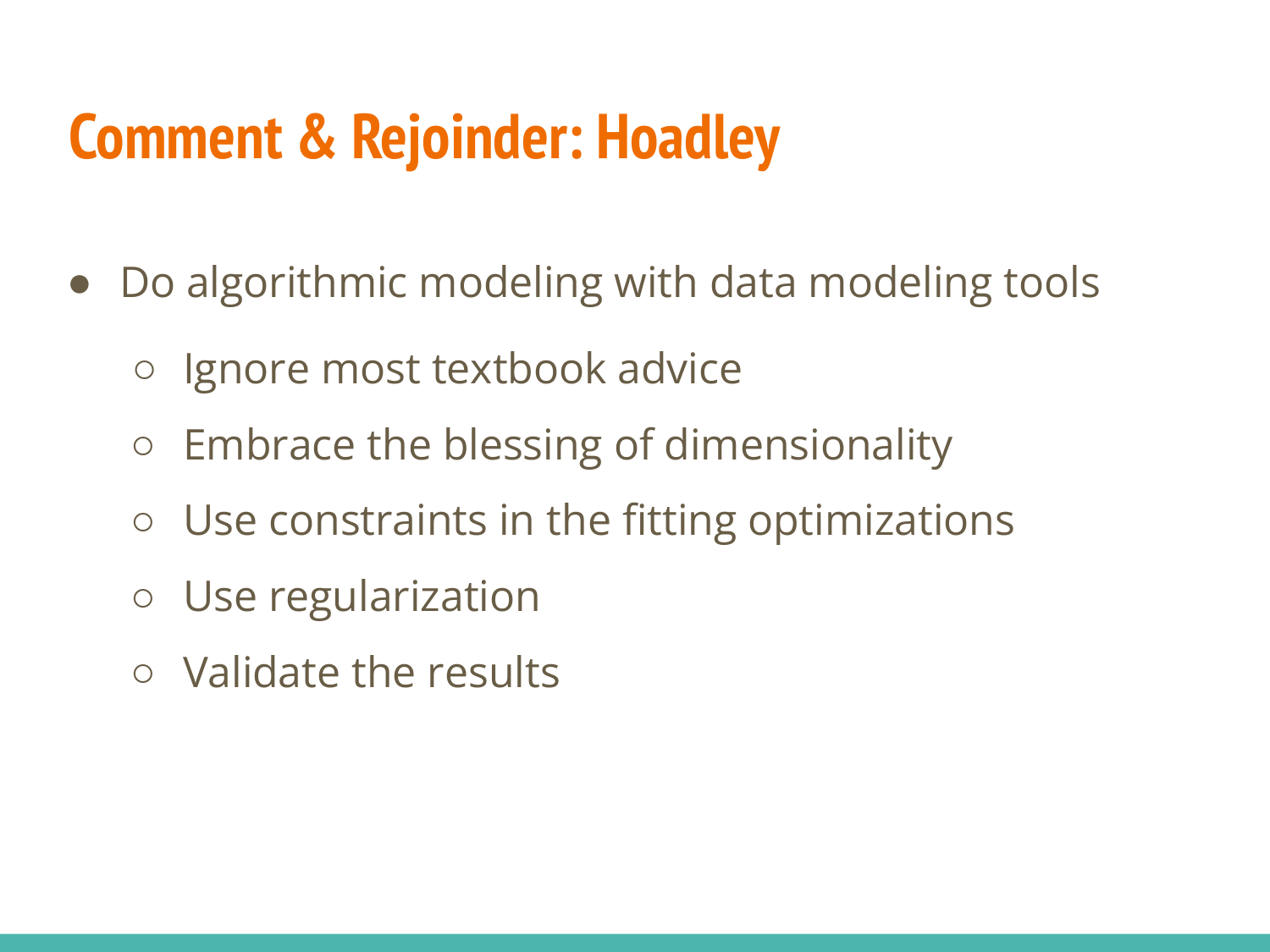

# Comment & Rejoinder: Hoadley
Do algorithmic modeling with data modeling tools
Ignore most textbook advice
Embrace the blessing of dimensionality
Use constraints in the fitting optimizations
Use regularization
Validate the results